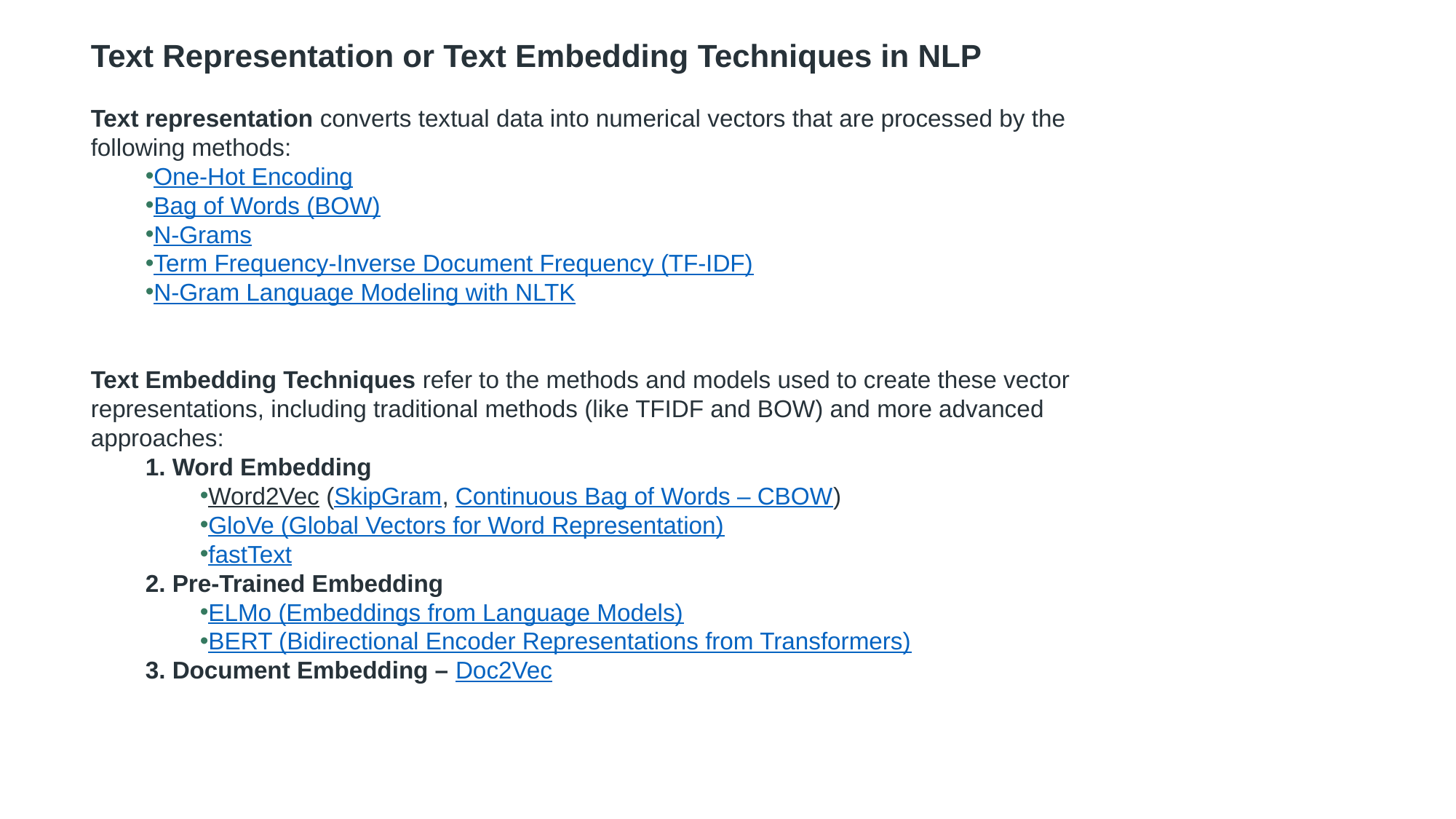

Text Representation or Text Embedding Techniques in NLP

Text representation converts textual data into numerical vectors that are processed by the following methods:
One-Hot Encoding
Bag of Words (BOW)
N-Grams
Term Frequency-Inverse Document Frequency (TF-IDF)
N-Gram Language Modeling with NLTK

Text Embedding Techniques refer to the methods and models used to create these vector representations, including traditional methods (like TFIDF and BOW) and more advanced approaches:
1. Word Embedding
Word2Vec (SkipGram, Continuous Bag of Words – CBOW)
GloVe (Global Vectors for Word Representation)
fastText
2. Pre-Trained Embedding
ELMo (Embeddings from Language Models)
BERT (Bidirectional Encoder Representations from Transformers)
3. Document Embedding – Doc2Vec